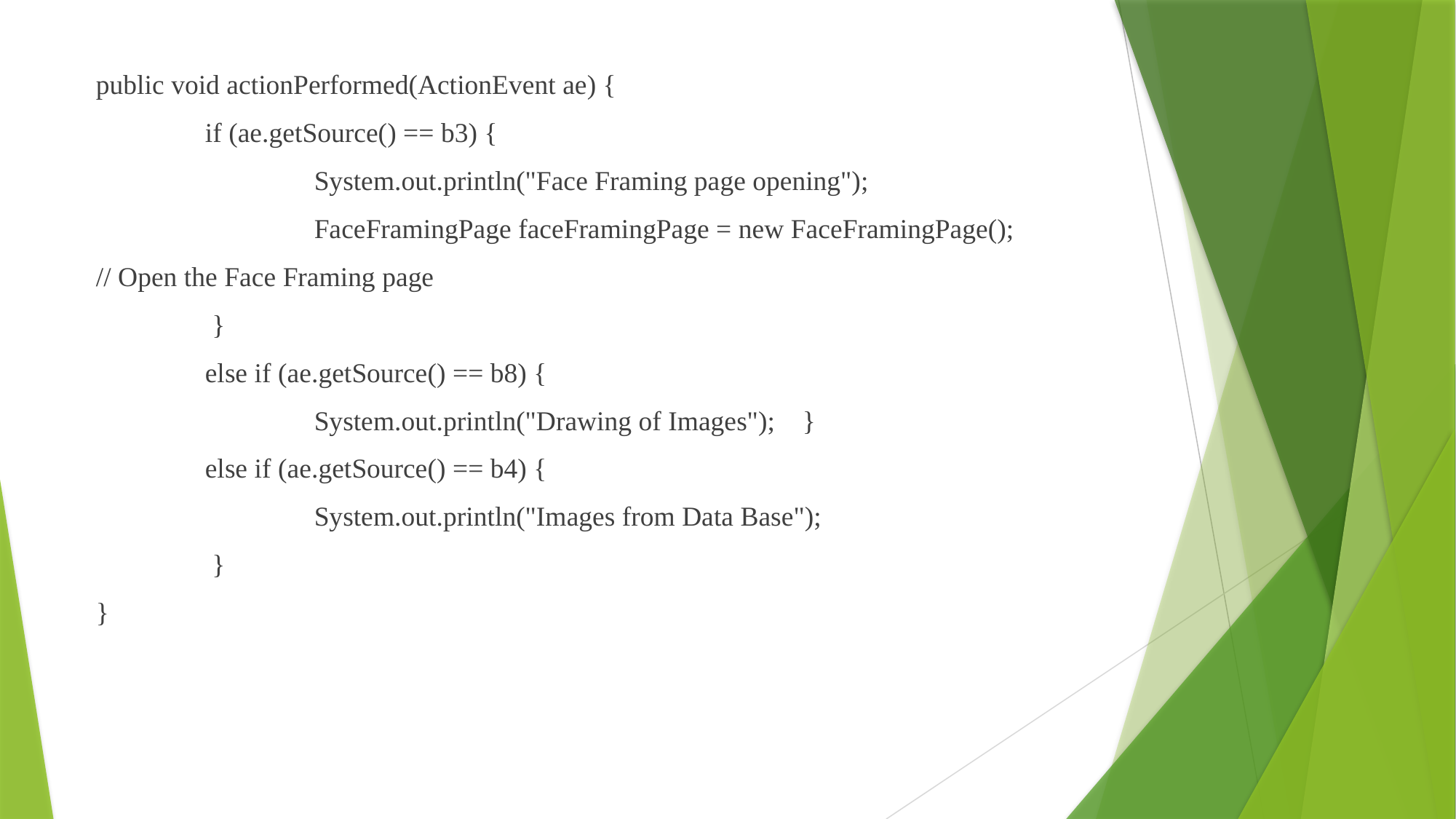

public void actionPerformed(ActionEvent ae) {
	if (ae.getSource() == b3) {
 		System.out.println("Face Framing page opening");
	 	FaceFramingPage faceFramingPage = new FaceFramingPage();
// Open the Face Framing page
	 }
	else if (ae.getSource() == b8) {
	 	System.out.println("Drawing of Images");    }
 	else if (ae.getSource() == b4) {
	 	System.out.println("Images from Data Base");
	 }
}